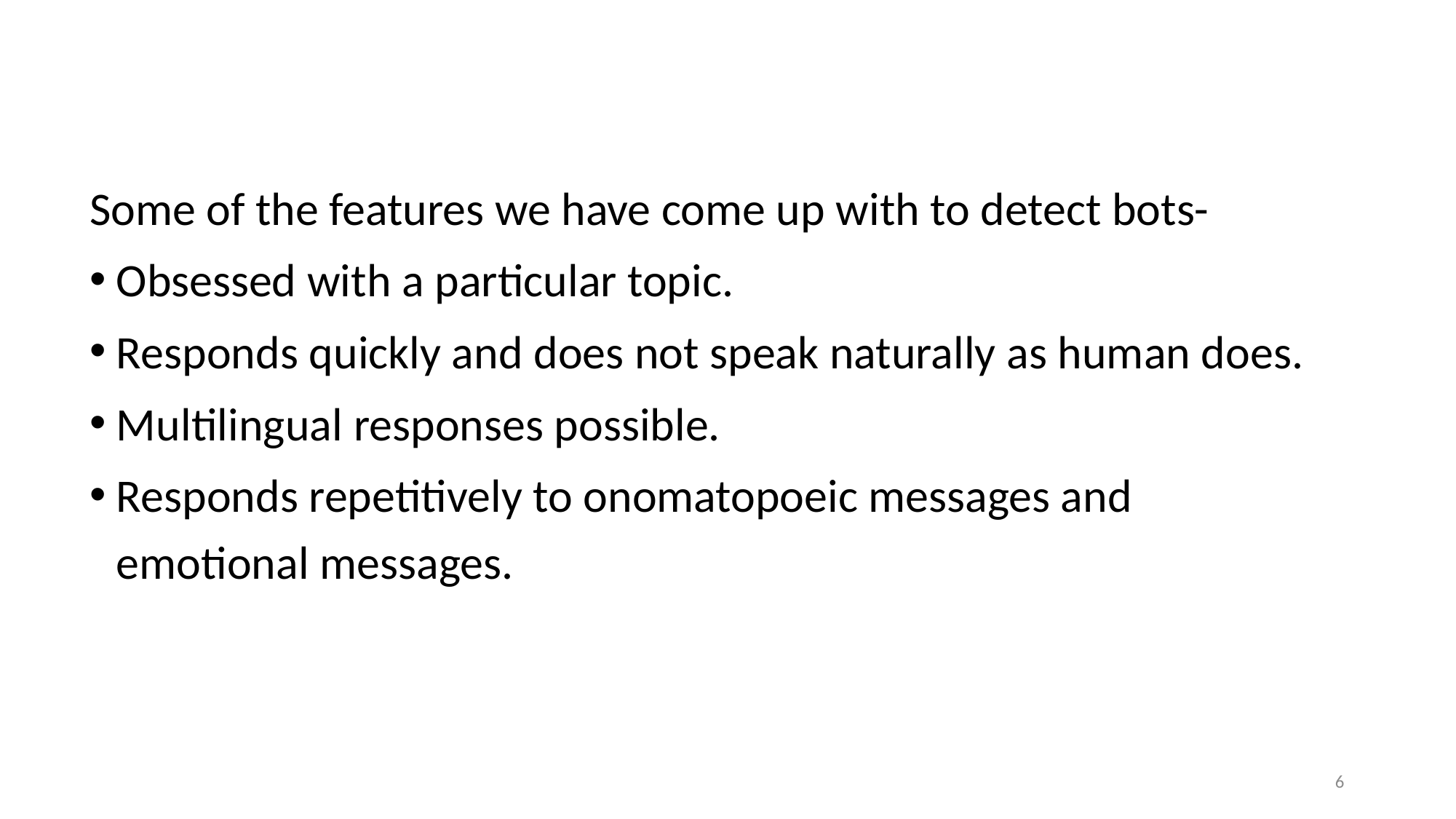

Some of the features we have come up with to detect bots-
Obsessed with a particular topic.
Responds quickly and does not speak naturally as human does.
Multilingual responses possible.
Responds repetitively to onomatopoeic messages and emotional messages.

6